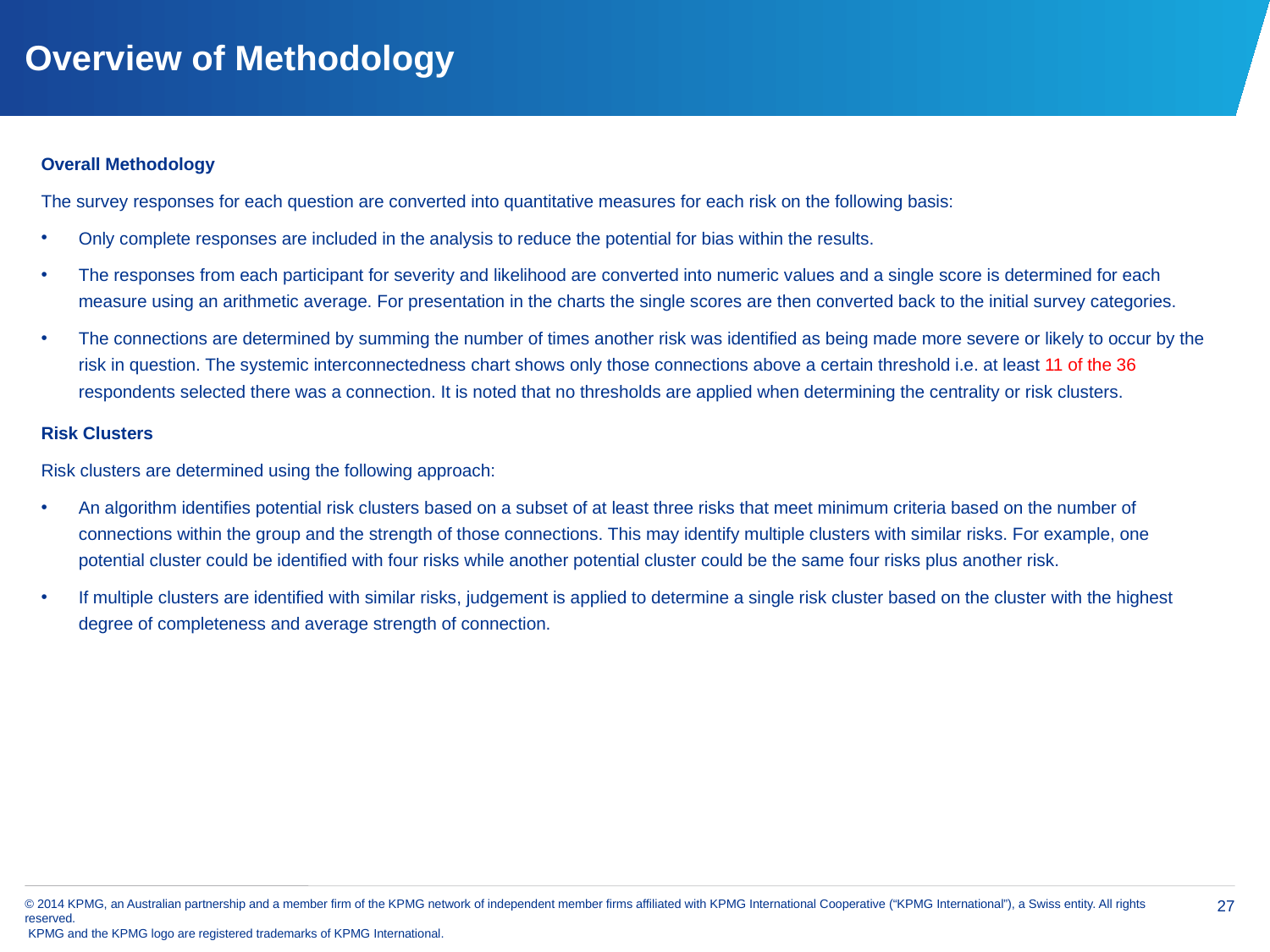

# Overview of Methodology
Overall Methodology
The survey responses for each question are converted into quantitative measures for each risk on the following basis:
Only complete responses are included in the analysis to reduce the potential for bias within the results.
The responses from each participant for severity and likelihood are converted into numeric values and a single score is determined for each measure using an arithmetic average. For presentation in the charts the single scores are then converted back to the initial survey categories.
The connections are determined by summing the number of times another risk was identified as being made more severe or likely to occur by the risk in question. The systemic interconnectedness chart shows only those connections above a certain threshold i.e. at least 11 of the 36 respondents selected there was a connection. It is noted that no thresholds are applied when determining the centrality or risk clusters.

Risk Clusters
Risk clusters are determined using the following approach:
An algorithm identifies potential risk clusters based on a subset of at least three risks that meet minimum criteria based on the number of connections within the group and the strength of those connections. This may identify multiple clusters with similar risks. For example, one potential cluster could be identified with four risks while another potential cluster could be the same four risks plus another risk.
If multiple clusters are identified with similar risks, judgement is applied to determine a single risk cluster based on the cluster with the highest degree of completeness and average strength of connection.